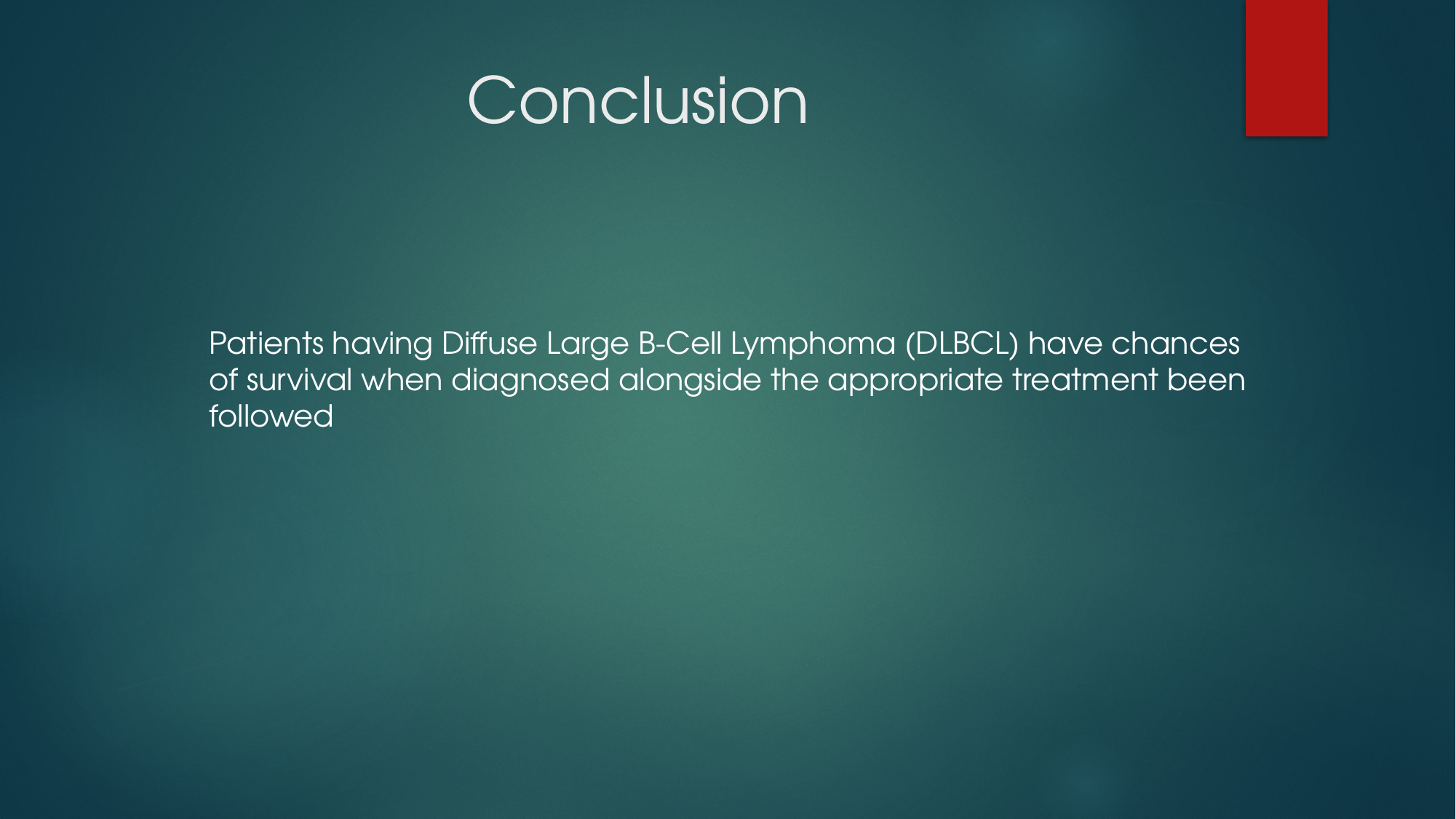

# Conclusion
Patients having Diffuse Large B-Cell Lymphoma (DLBCL) have chances of survival when diagnosed alongside the appropriate treatment been followed